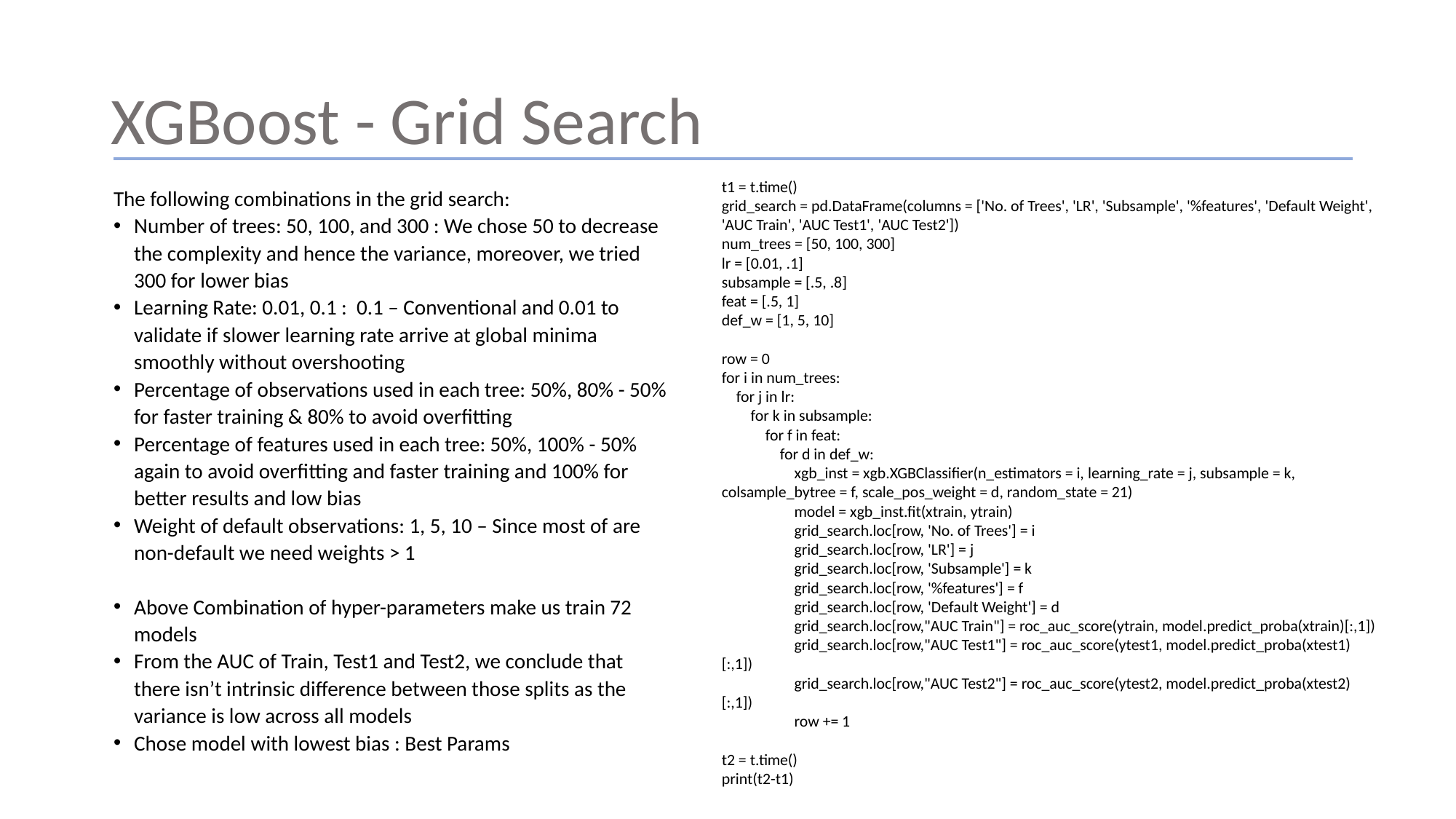

# XGBoost - Grid Search
t1 = t.time()
grid_search = pd.DataFrame(columns = ['No. of Trees', 'LR', 'Subsample', '%features', 'Default Weight', 'AUC Train', 'AUC Test1', 'AUC Test2'])
num_trees = [50, 100, 300]
lr = [0.01, .1]
subsample = [.5, .8]
feat = [.5, 1]
def_w = [1, 5, 10]

row = 0
for i in num_trees:
    for j in lr:
        for k in subsample:
            for f in feat:
                for d in def_w:
                    xgb_inst = xgb.XGBClassifier(n_estimators = i, learning_rate = j, subsample = k, colsample_bytree = f, scale_pos_weight = d, random_state = 21)
                    model = xgb_inst.fit(xtrain, ytrain)
                    grid_search.loc[row, 'No. of Trees'] = i
                    grid_search.loc[row, 'LR'] = j
                    grid_search.loc[row, 'Subsample'] = k
                    grid_search.loc[row, '%features'] = f
                    grid_search.loc[row, 'Default Weight'] = d
                    grid_search.loc[row,"AUC Train"] = roc_auc_score(ytrain, model.predict_proba(xtrain)[:,1])
                    grid_search.loc[row,"AUC Test1"] = roc_auc_score(ytest1, model.predict_proba(xtest1)[:,1])
                    grid_search.loc[row,"AUC Test2"] = roc_auc_score(ytest2, model.predict_proba(xtest2)[:,1])
                    row += 1

t2 = t.time()
print(t2-t1)
The following combinations in the grid search:
Number of trees: 50, 100, and 300 : We chose 50 to decrease the complexity and hence the variance, moreover, we tried 300 for lower bias
Learning Rate: 0.01, 0.1 :  0.1 – Conventional and 0.01 to validate if slower learning rate arrive at global minima smoothly without overshooting
Percentage of observations used in each tree: 50%, 80% - 50% for faster training & 80% to avoid overfitting
Percentage of features used in each tree: 50%, 100% - 50% again to avoid overfitting and faster training and 100% for better results and low bias
Weight of default observations: 1, 5, 10 – Since most of are non-default we need weights > 1

Above Combination of hyper-parameters make us train 72 models
From the AUC of Train, Test1 and Test2, we conclude that there isn’t intrinsic difference between those splits as the variance is low across all models
Chose model with lowest bias : Best Params